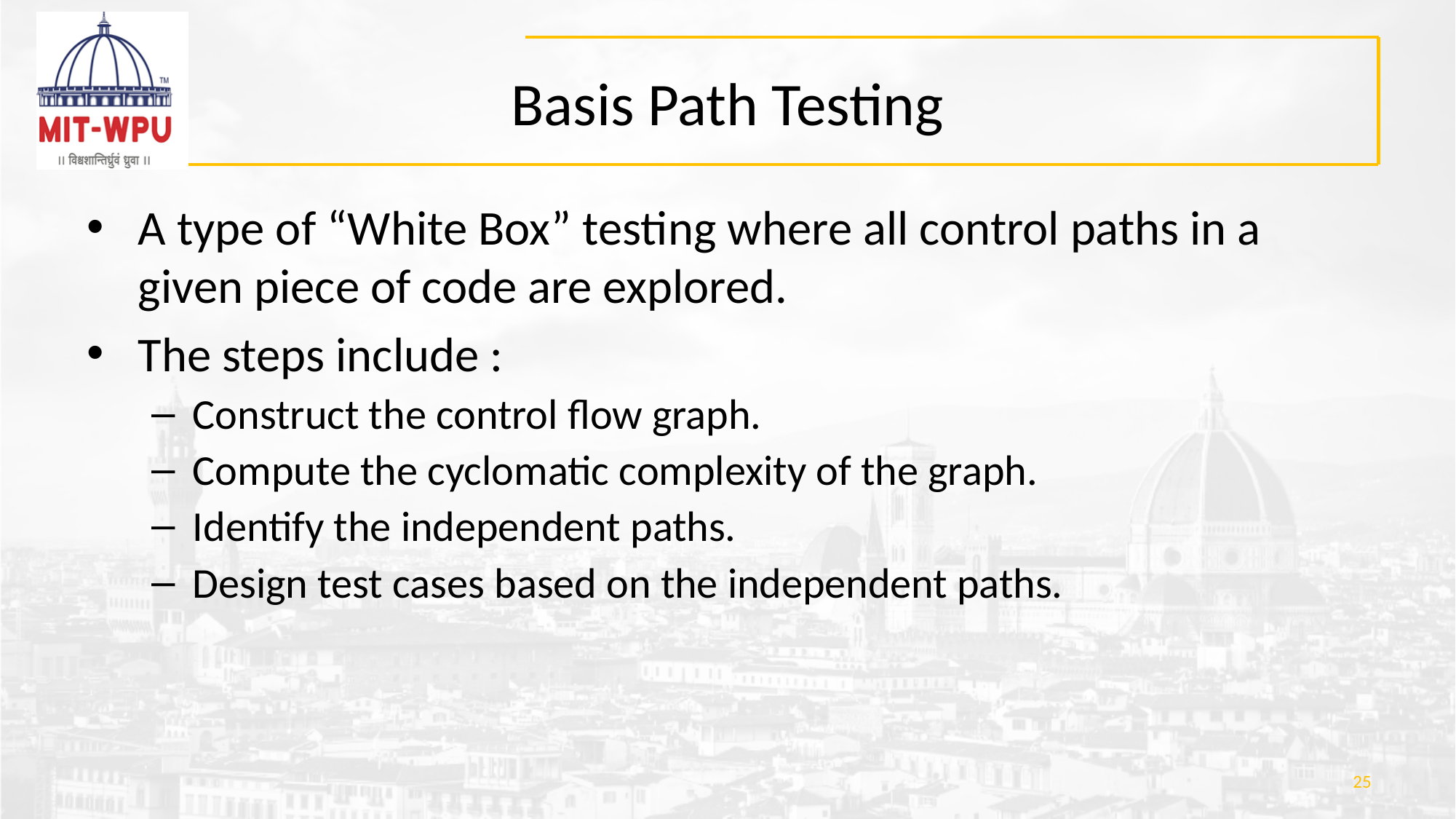

# Basis Path Testing
A type of “White Box” testing where all control paths in a given piece of code are explored.
The steps include :
Construct the control flow graph.
Compute the cyclomatic complexity of the graph.
Identify the independent paths.
Design test cases based on the independent paths.
25